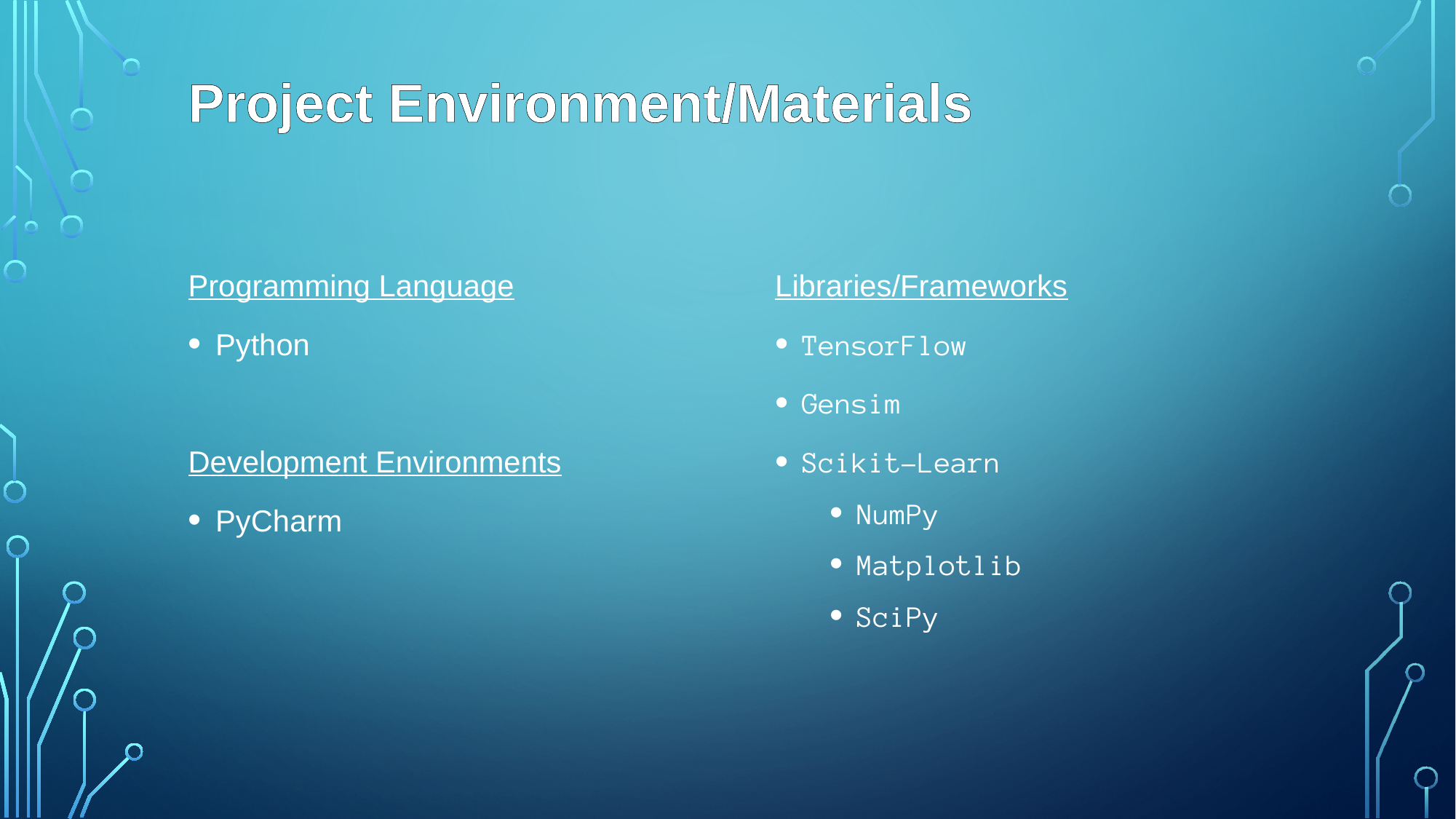

# Project Environment/Materials
Programming Language
Python

Development Environments
PyCharm

Libraries/Frameworks
TensorFlow
Gensim
Scikit-Learn
NumPy
Matplotlib
SciPy